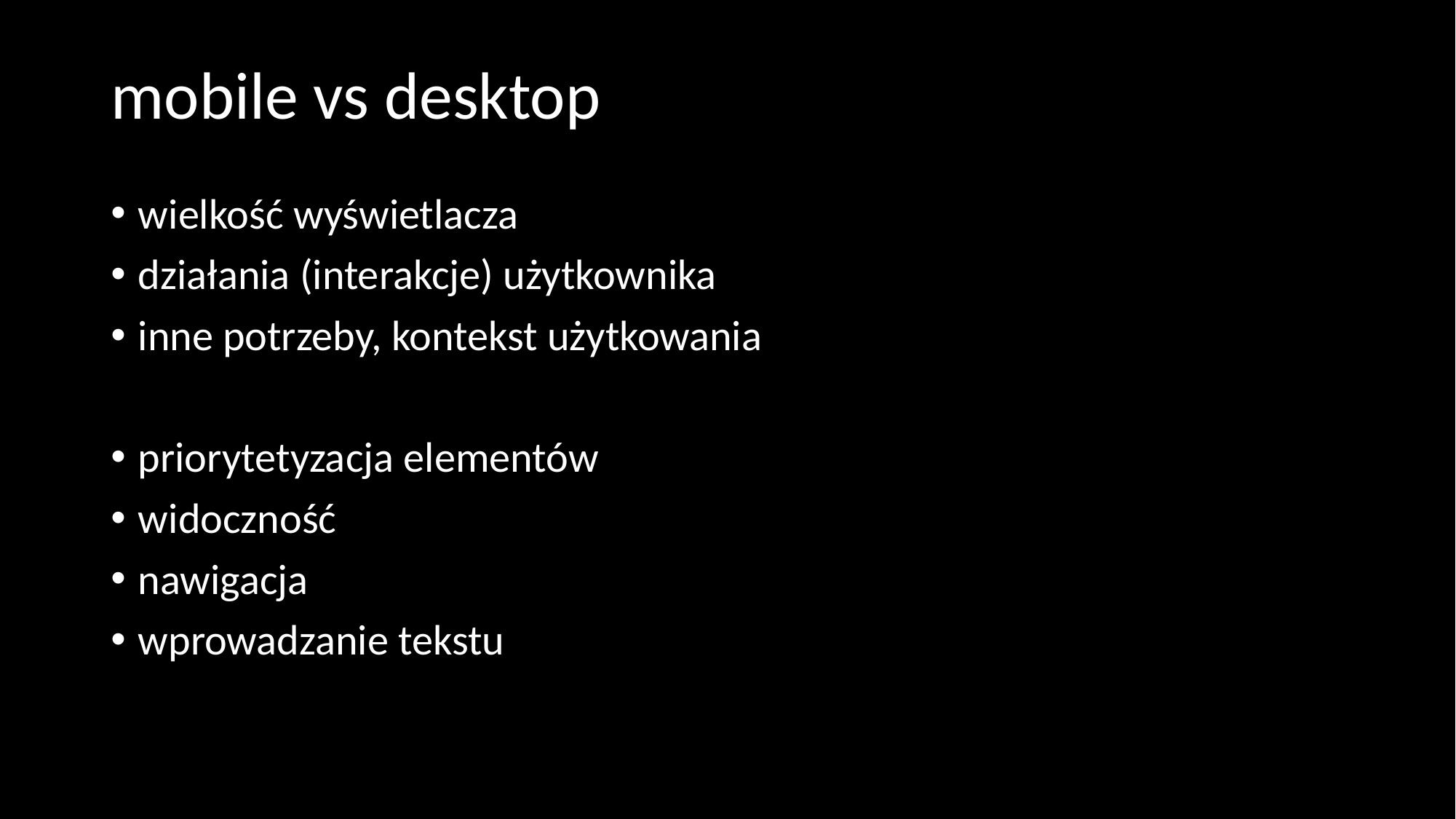

# mobile vs desktop
wielkość wyświetlacza
działania (interakcje) użytkownika
inne potrzeby, kontekst użytkowania

priorytetyzacja elementów
widoczność
nawigacja
wprowadzanie tekstu